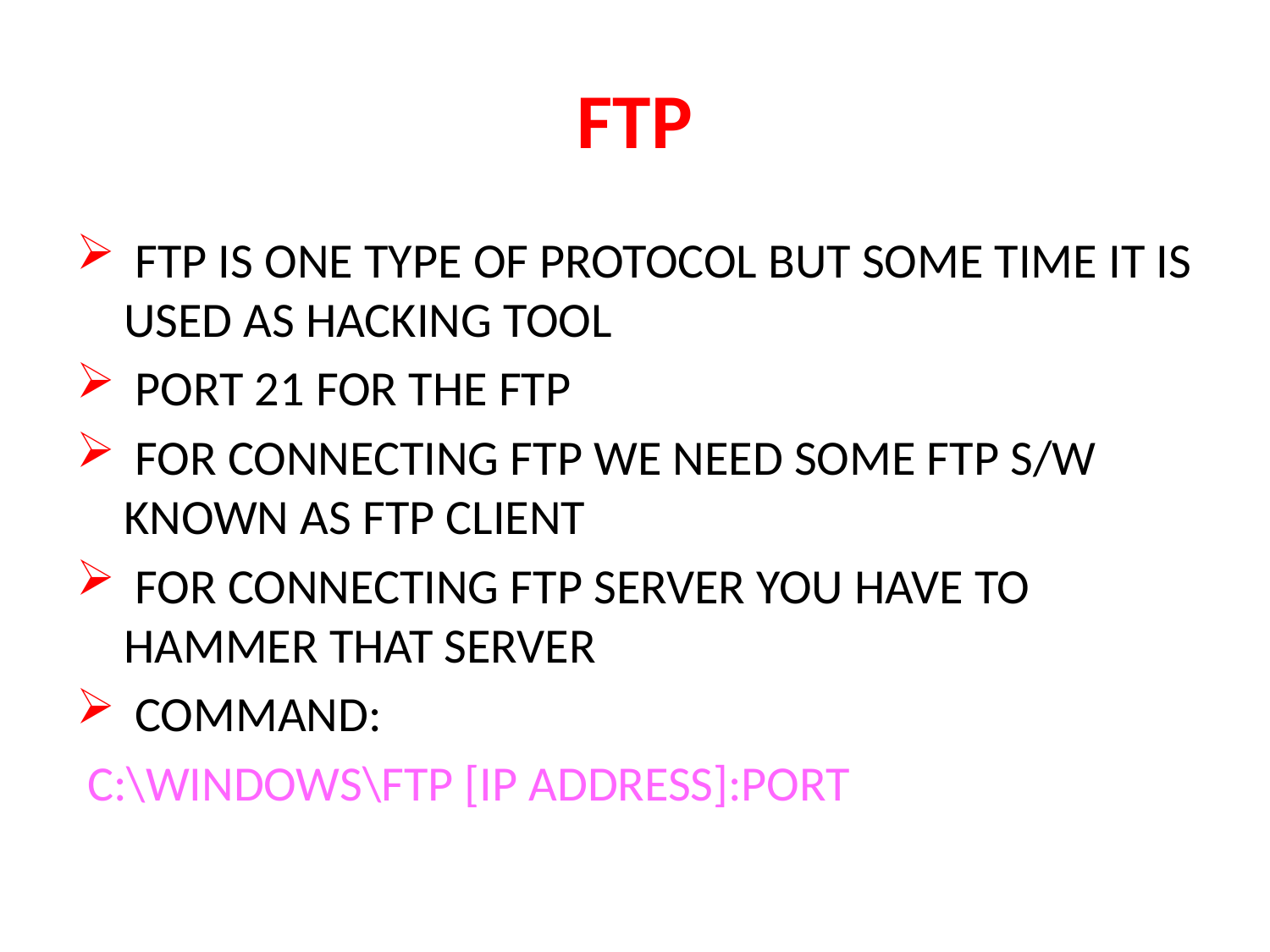

# FTP
 FTP IS ONE TYPE OF PROTOCOL BUT SOME TIME IT IS USED AS HACKING TOOL
 PORT 21 FOR THE FTP
 FOR CONNECTING FTP WE NEED SOME FTP S/W KNOWN AS FTP CLIENT
 FOR CONNECTING FTP SERVER YOU HAVE TO HAMMER THAT SERVER
 COMMAND:
 C:\WINDOWS\FTP [IP ADDRESS]:PORT